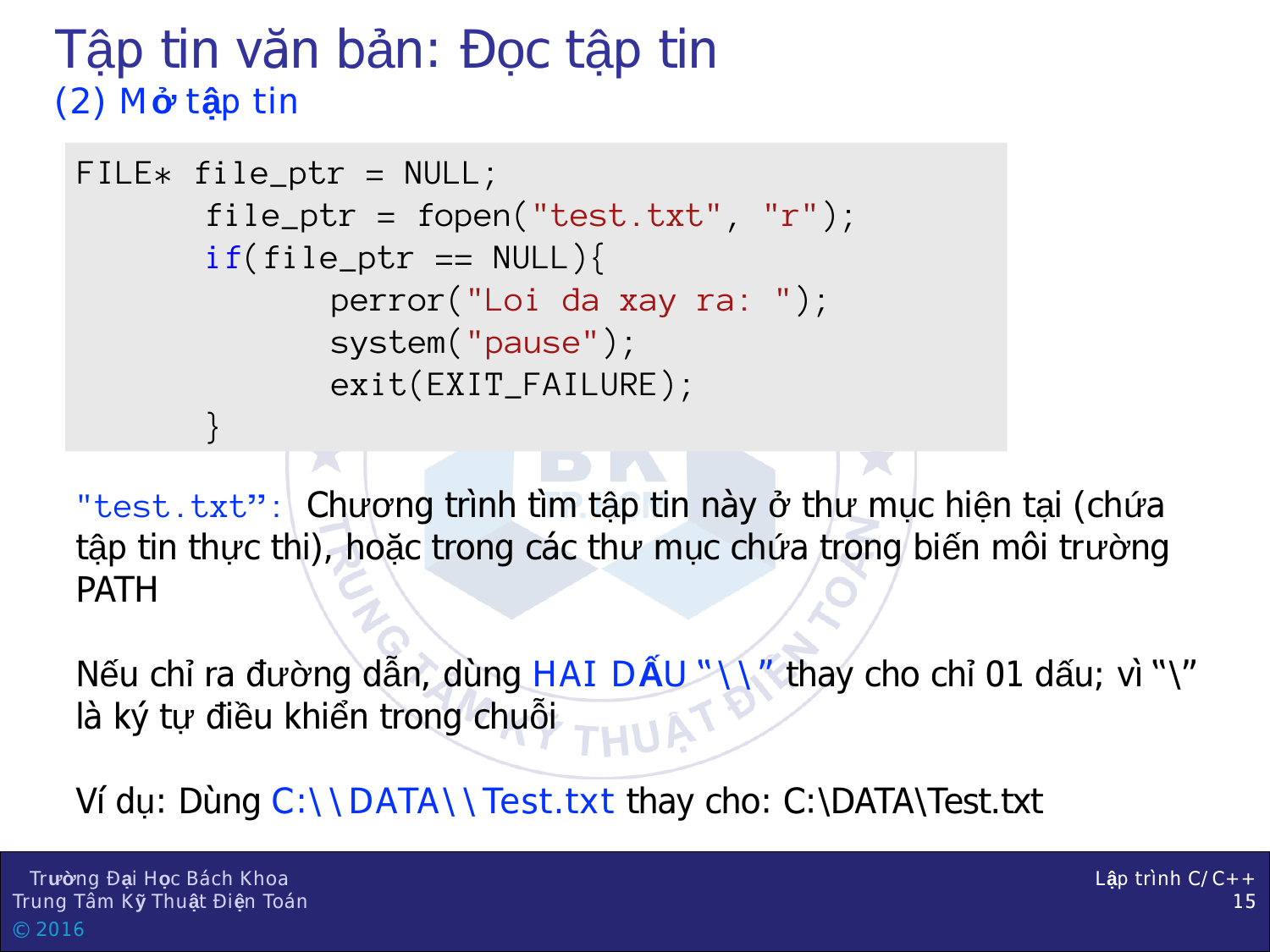

# Tập tin văn bản: Đọc tập tin (2) Mở tập tin
FILE* file_ptr = NULL;
	file_ptr = fopen("test.txt", "r");
	if(file_ptr == NULL){
		perror("Loi da xay ra: ");
		system("pause");
		exit(EXIT_FAILURE);
	}
"test.txt”: Chương trình tìm tập tin này ở thư mục hiện tại (chứa tập tin thực thi), hoặc trong các thư mục chứa trong biến môi trường PATH

Nếu chỉ ra đường dẫn, dùng HAI DẤU “\\” thay cho chỉ 01 dấu; vì “\” là ký tự điều khiển trong chuỗi

Ví dụ: Dùng C:\\DATA\\Test.txt thay cho: C:\DATA\Test.txt